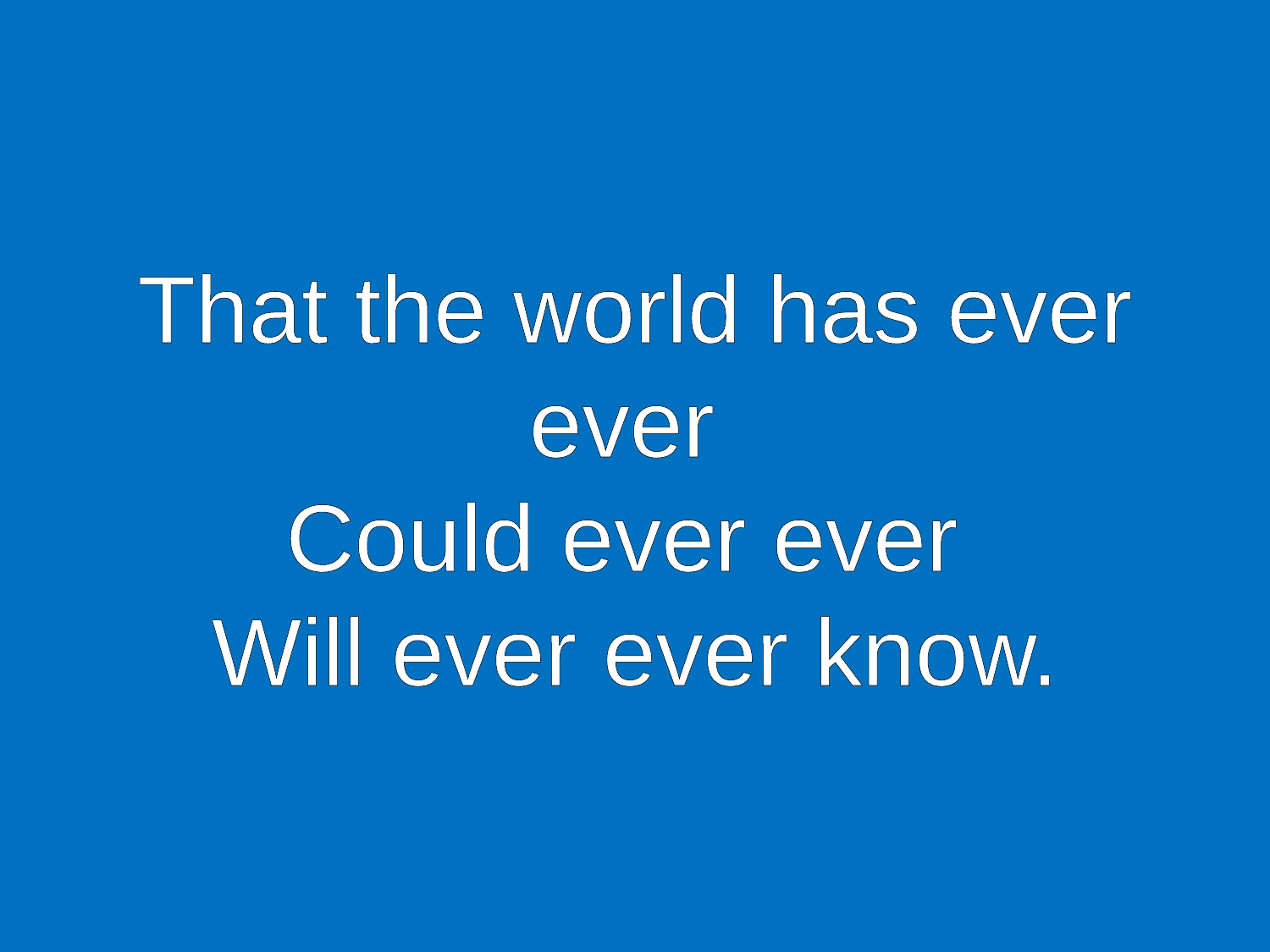

# That the world has ever ever Could ever ever Will ever ever know.